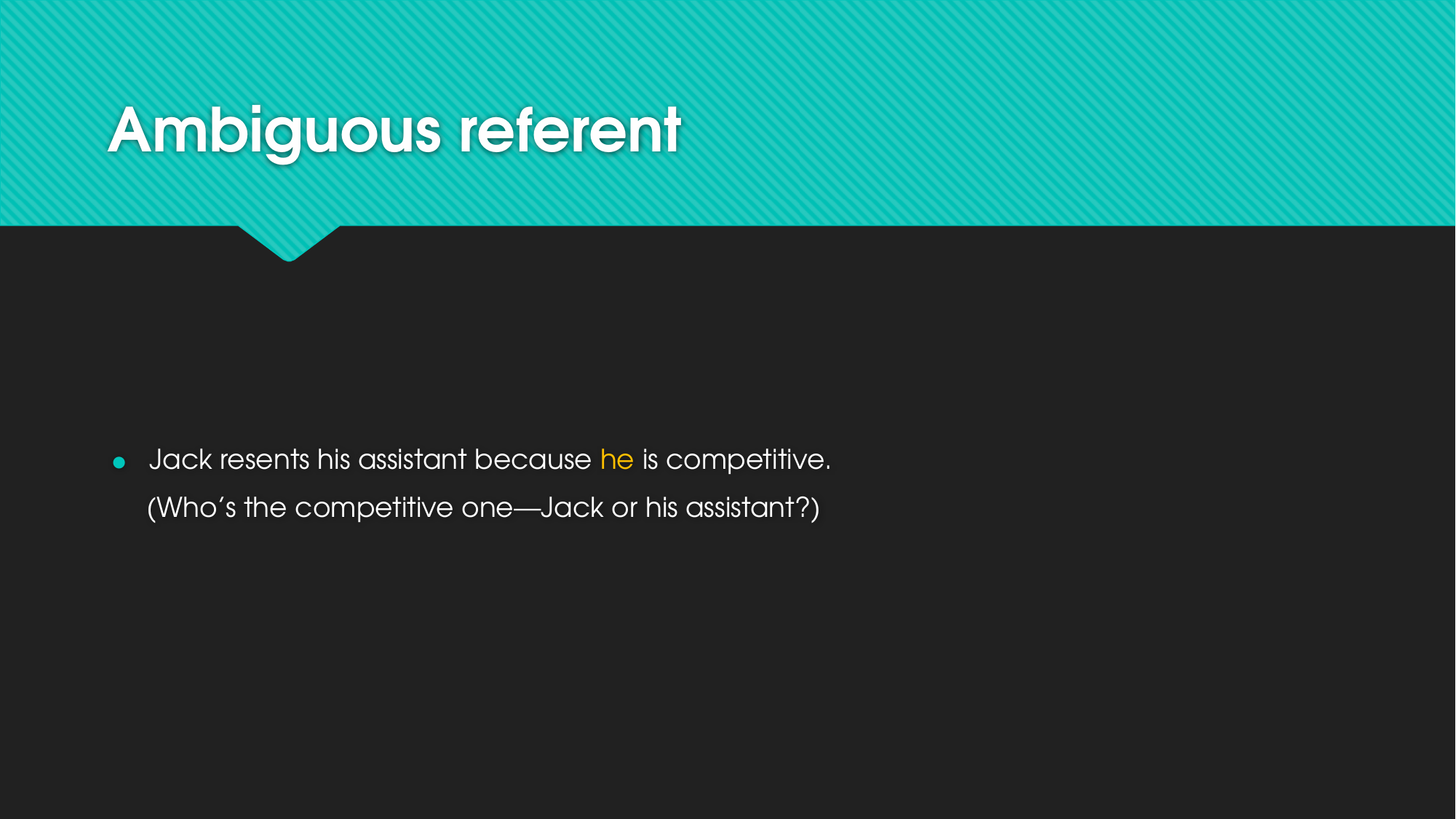

# Ambiguous referent
Jack resents his assistant because he is competitive.
     (Who’s the competitive one—Jack or his assistant?)